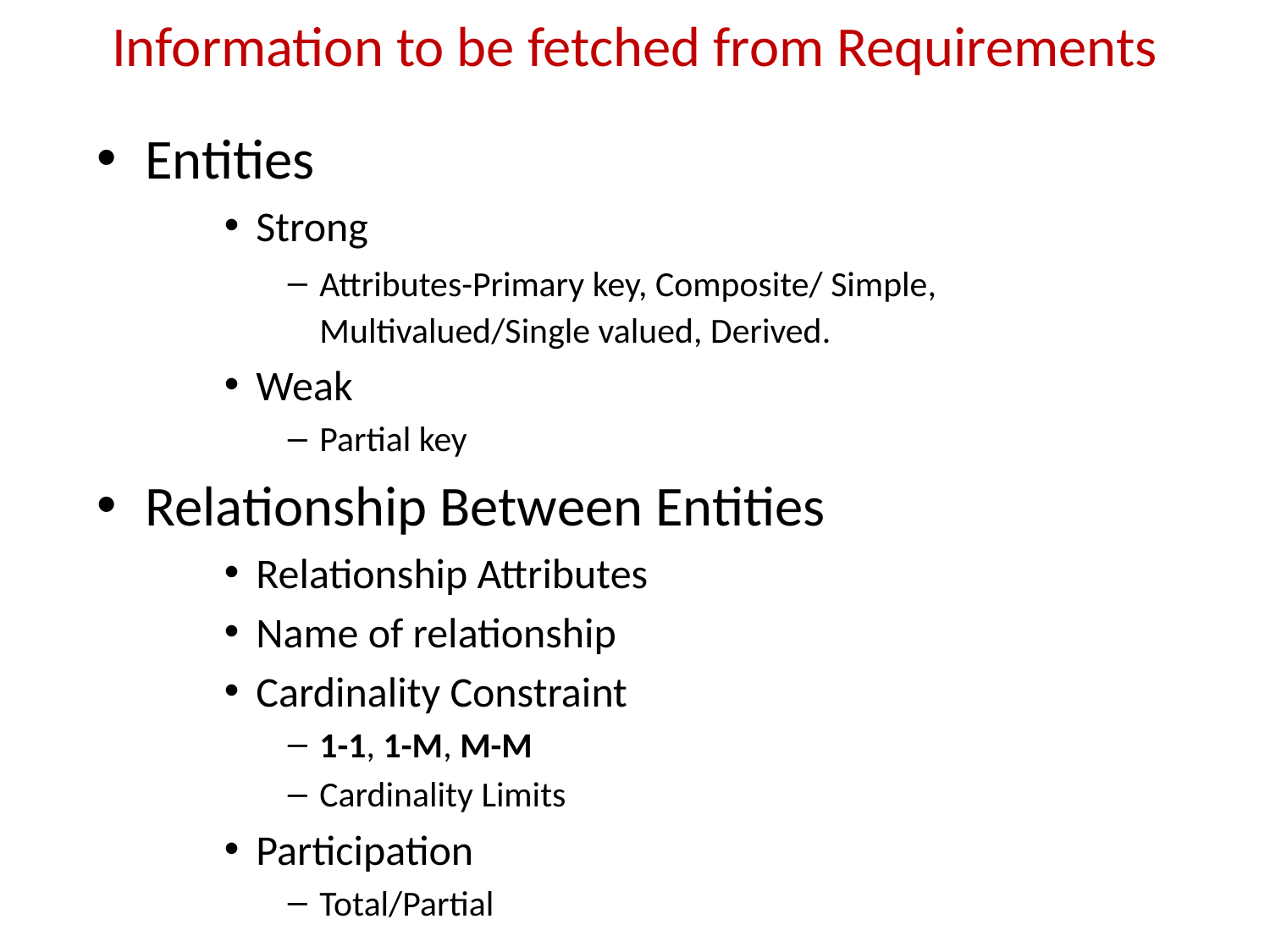

# Information to be fetched from Requirements
Entities
Strong
Attributes-Primary key, Composite/ Simple, Multivalued/Single valued, Derived.
Weak
Partial key
Relationship Between Entities
Relationship Attributes
Name of relationship
Cardinality Constraint
1-1, 1-M, M-M
Cardinality Limits
Participation
Total/Partial